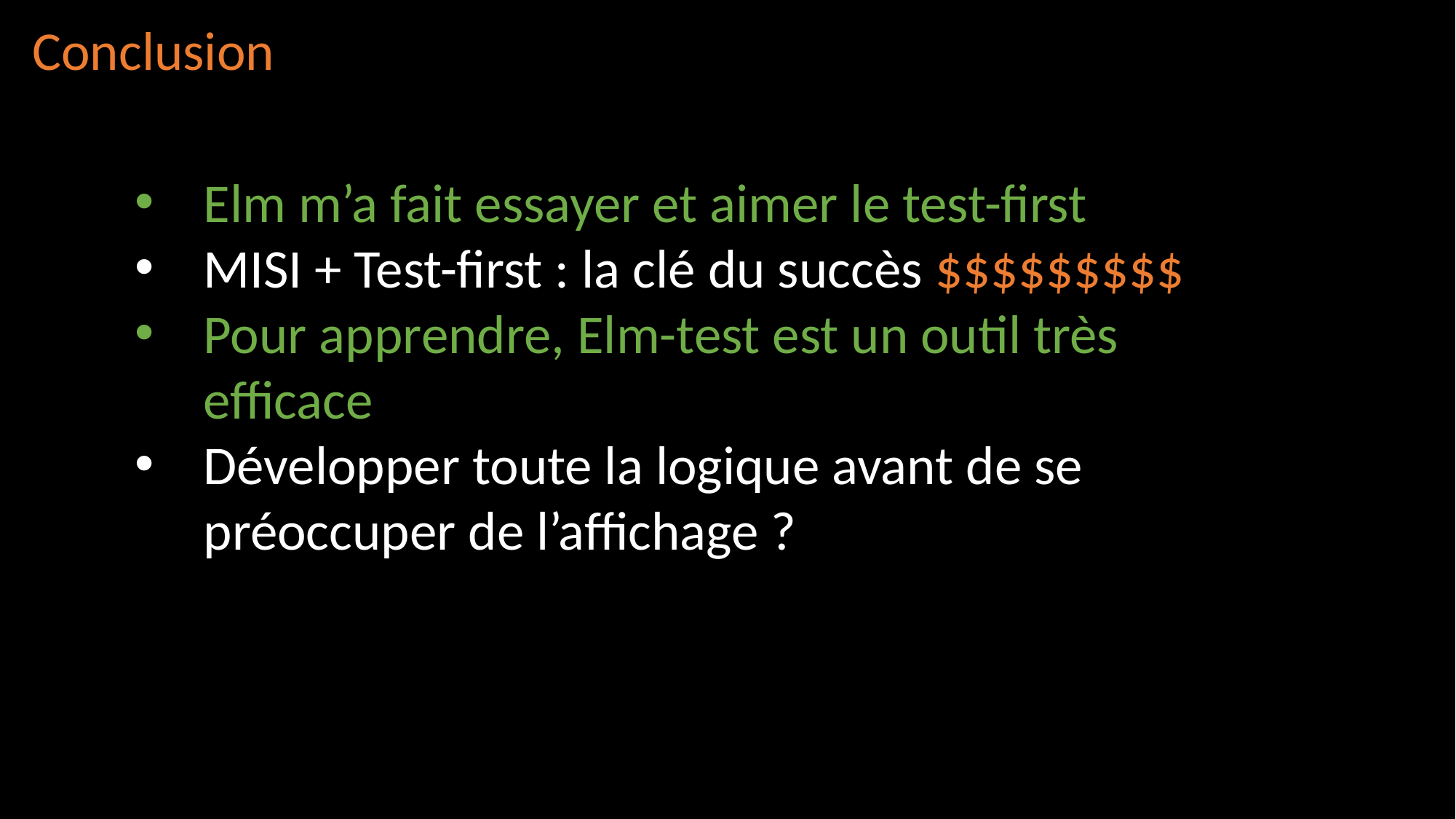

Conclusion
Elm m’a fait essayer et aimer le test-first
MISI + Test-first : la clé du succès $$$$$$$$$
Pour apprendre, Elm-test est un outil très efficace
Développer toute la logique avant de se préoccuper de l’affichage ?